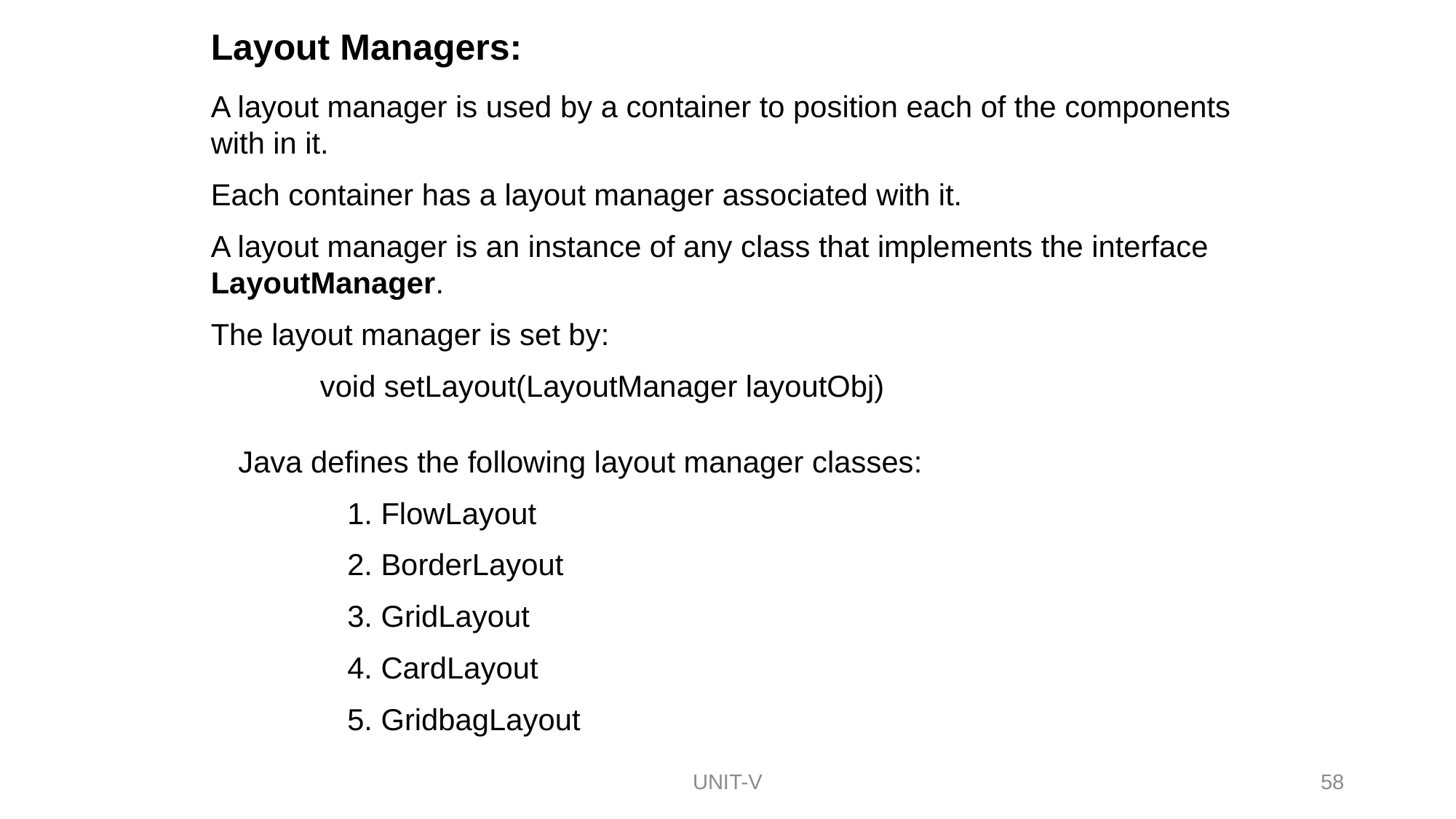

Layout Managers:
A layout manager is used by a container to position each of the components with in it.
Each container has a layout manager associated with it.
A layout manager is an instance of any class that implements the interface LayoutManager.
The layout manager is set by:
	void setLayout(LayoutManager layoutObj)
Java defines the following layout manager classes:
	1. FlowLayout
	2. BorderLayout
	3. GridLayout
	4. CardLayout
	5. GridbagLayout
58
UNIT-V